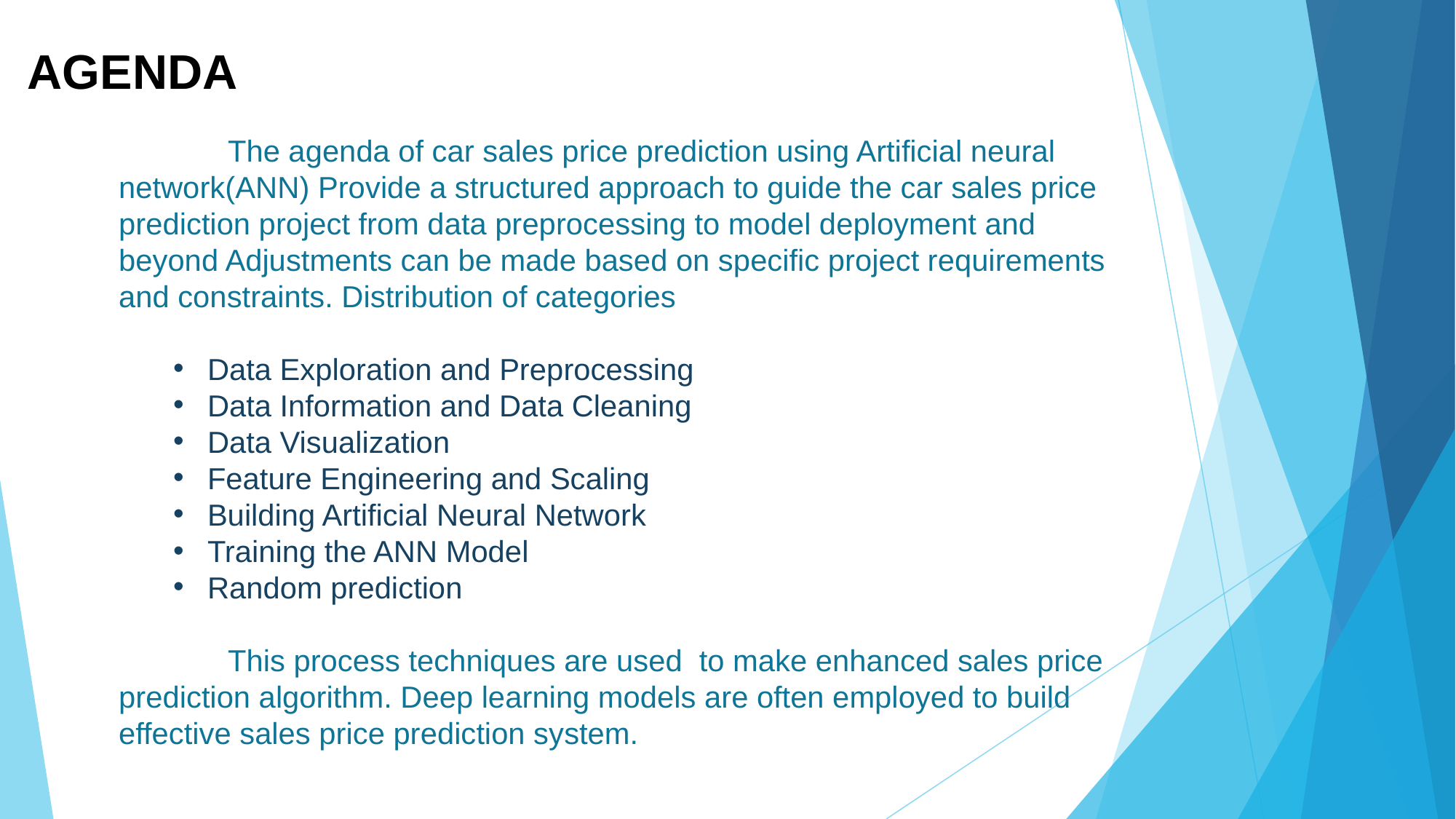

AGENDA
	The agenda of car sales price prediction using Artificial neural network(ANN) Provide a structured approach to guide the car sales price prediction project from data preprocessing to model deployment and beyond Adjustments can be made based on specific project requirements and constraints. Distribution of categories

Data Exploration and Preprocessing
Data Information and Data Cleaning
Data Visualization
Feature Engineering and Scaling
Building Artificial Neural Network
Training the ANN Model
Random prediction

	This process techniques are used  to make enhanced sales price prediction algorithm. Deep learning models are often employed to build effective sales price prediction system.